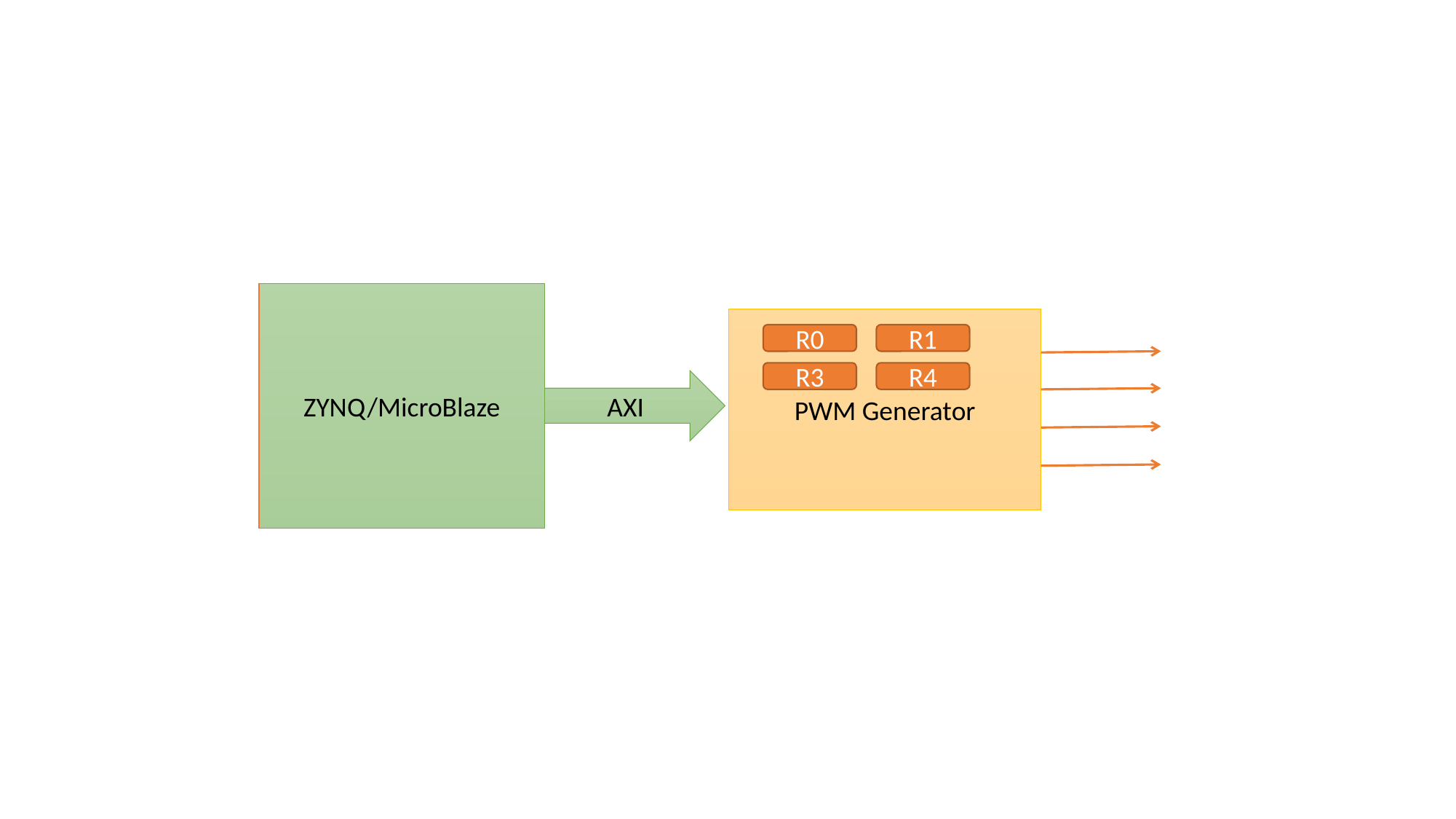

ZYNQ/MicroBlaze
PWM Generator
R0
R1
R3
R4
AXI